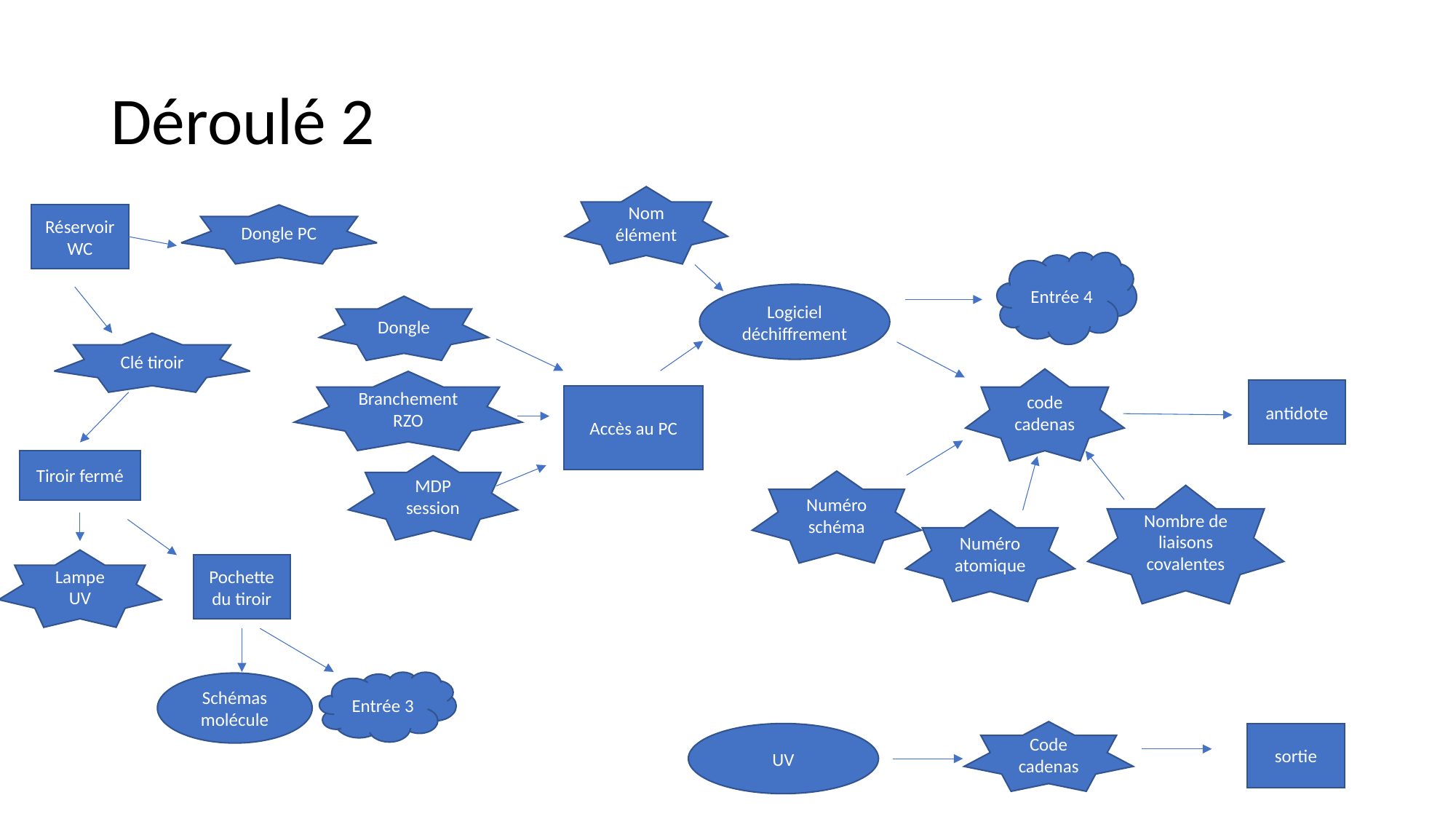

# Déroulé 2
Nom élément
Réservoir WC
Dongle PC
Entrée 4
Logiciel déchiffrement
Dongle
Clé tiroir
code cadenas
Branchement RZO
antidote
Accès au PC
Tiroir fermé
MDP session
Numéro schéma
Nombre de liaisons covalentes
Numéro atomique
Lampe UV
Pochette du tiroir
Entrée 3
Schémas molécule
Code cadenas
sortie
UV